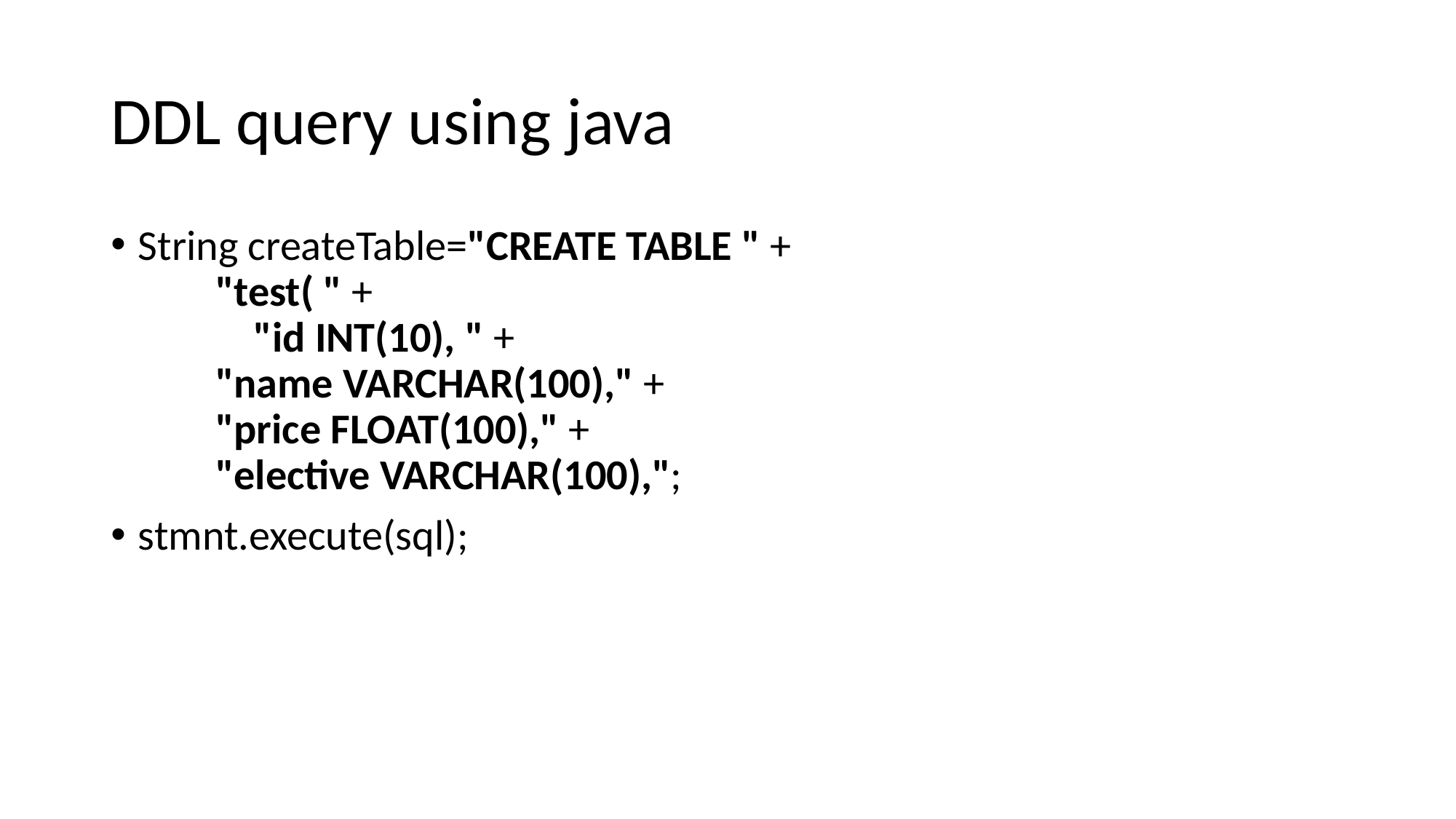

# DDL query using java
String createTable="CREATE TABLE " +
        "test( " +
            "id INT(10), " +
        "name VARCHAR(100)," +
        "price FLOAT(100)," +
        "elective VARCHAR(100),";
stmnt.execute(sql);